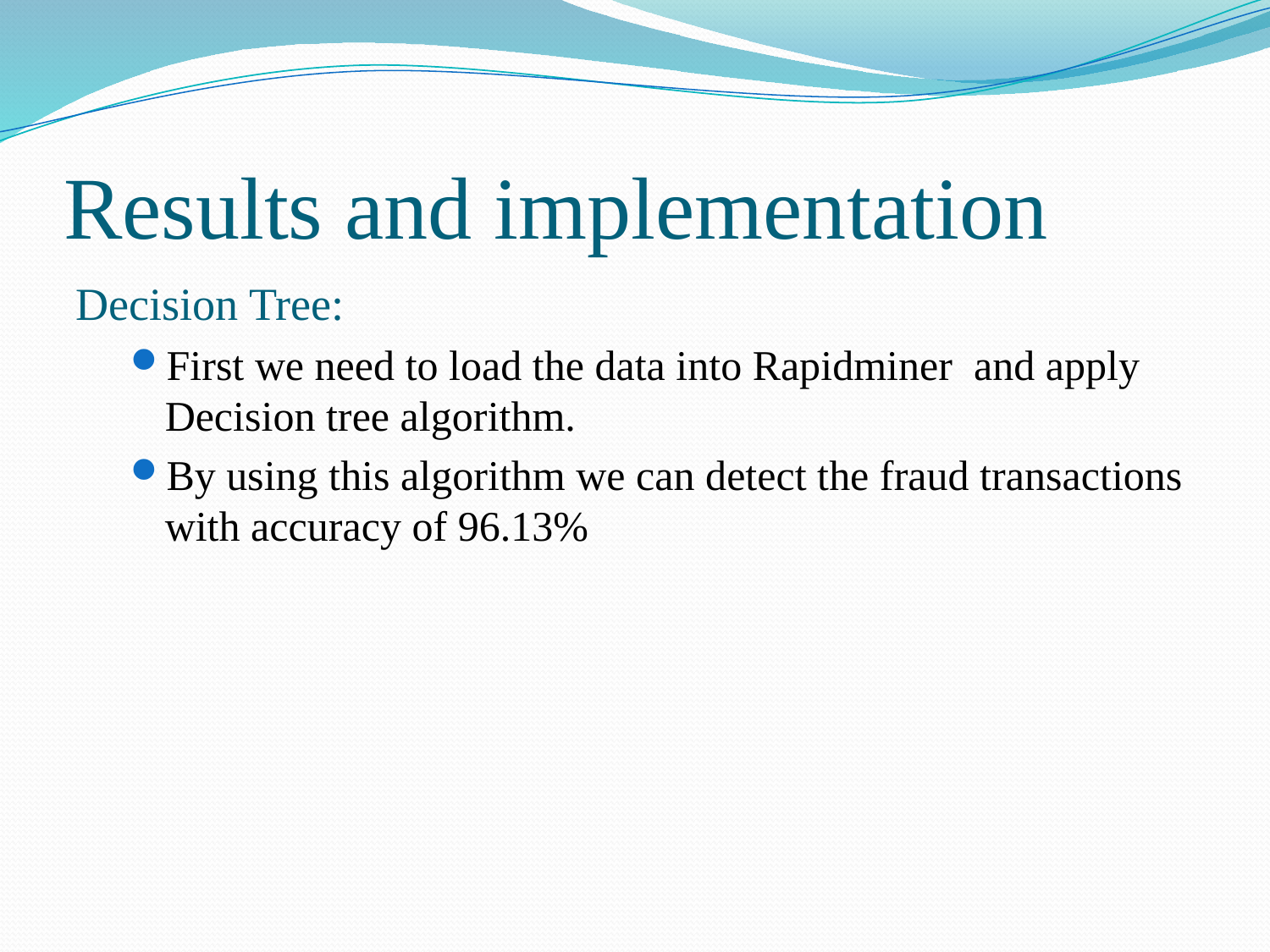

# Results and implementation
Decision Tree:
First we need to load the data into Rapidminer  and apply Decision tree algorithm.
By using this algorithm we can detect the fraud transactions with accuracy of 96.13%